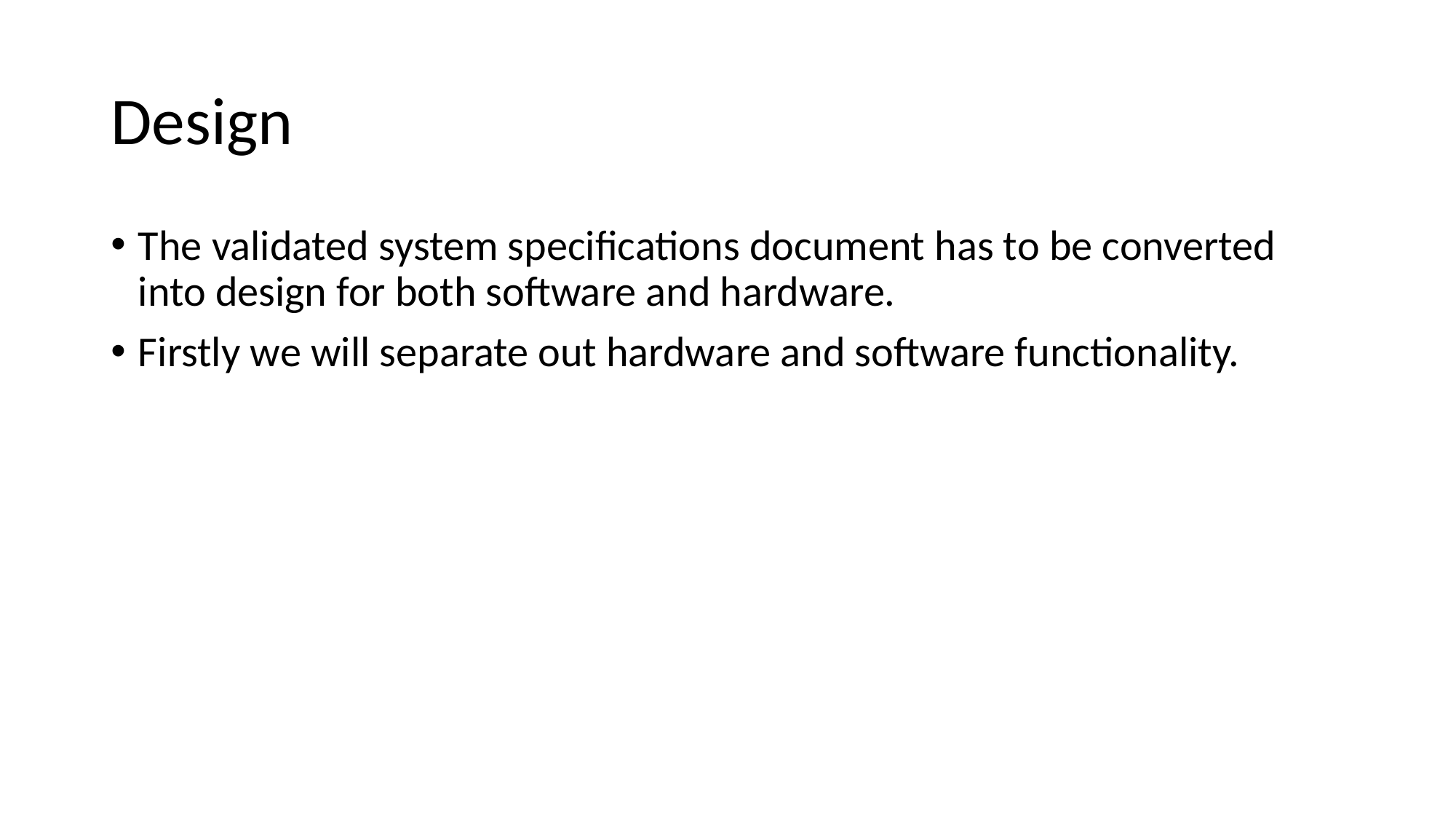

# Design
The validated system specifications document has to be converted into design for both software and hardware.
Firstly we will separate out hardware and software functionality.